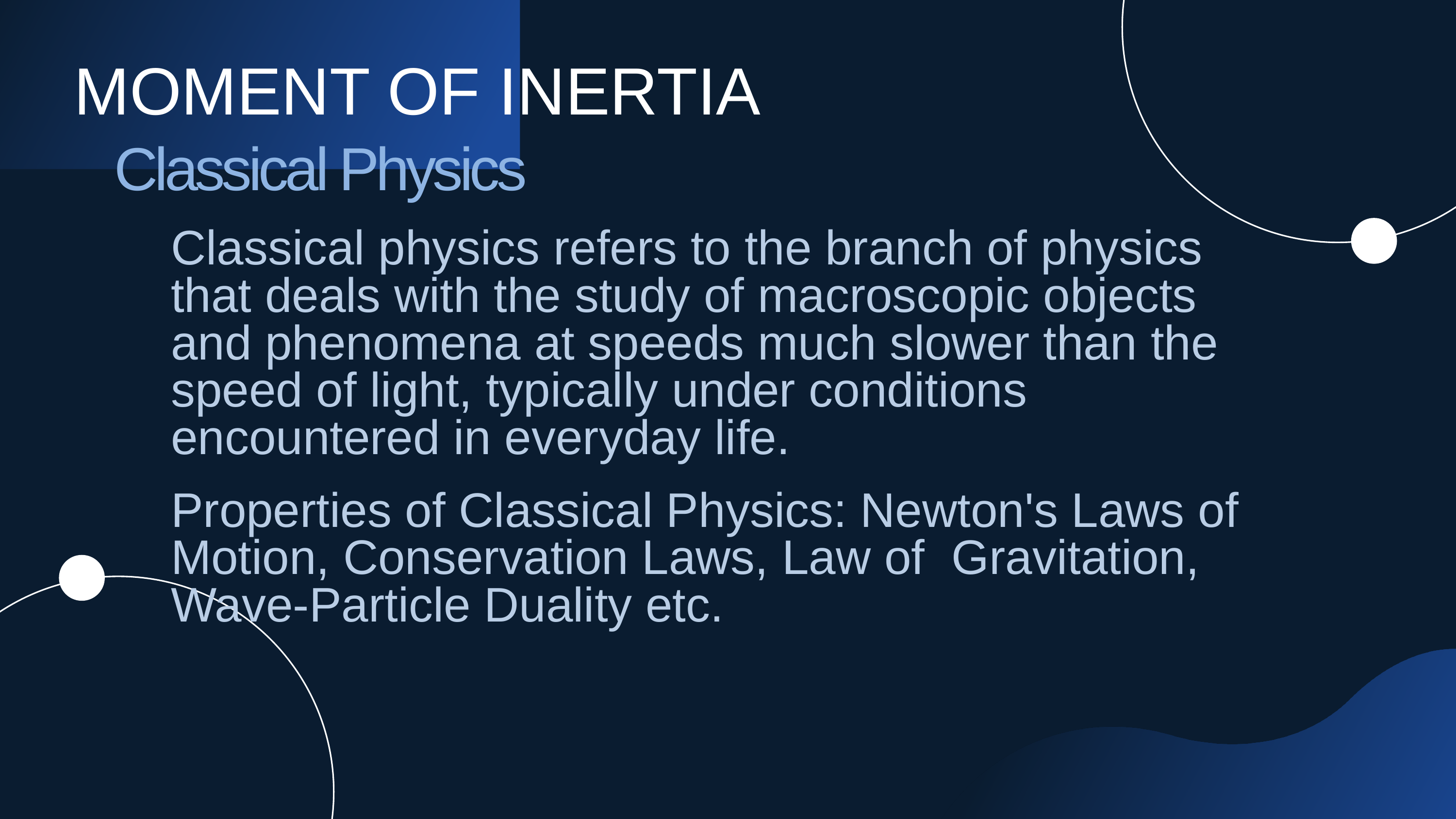

MOMENT OF INERTIA
Classical Physics

Classical physics refers to the branch of physics that deals with the study of macroscopic objects and phenomena at speeds much slower than the speed of light, typically under conditions encountered in everyday life.

Properties of Classical Physics: Newton's Laws of Motion, Conservation Laws, Law of  Gravitation, Wave-Particle Duality etc.